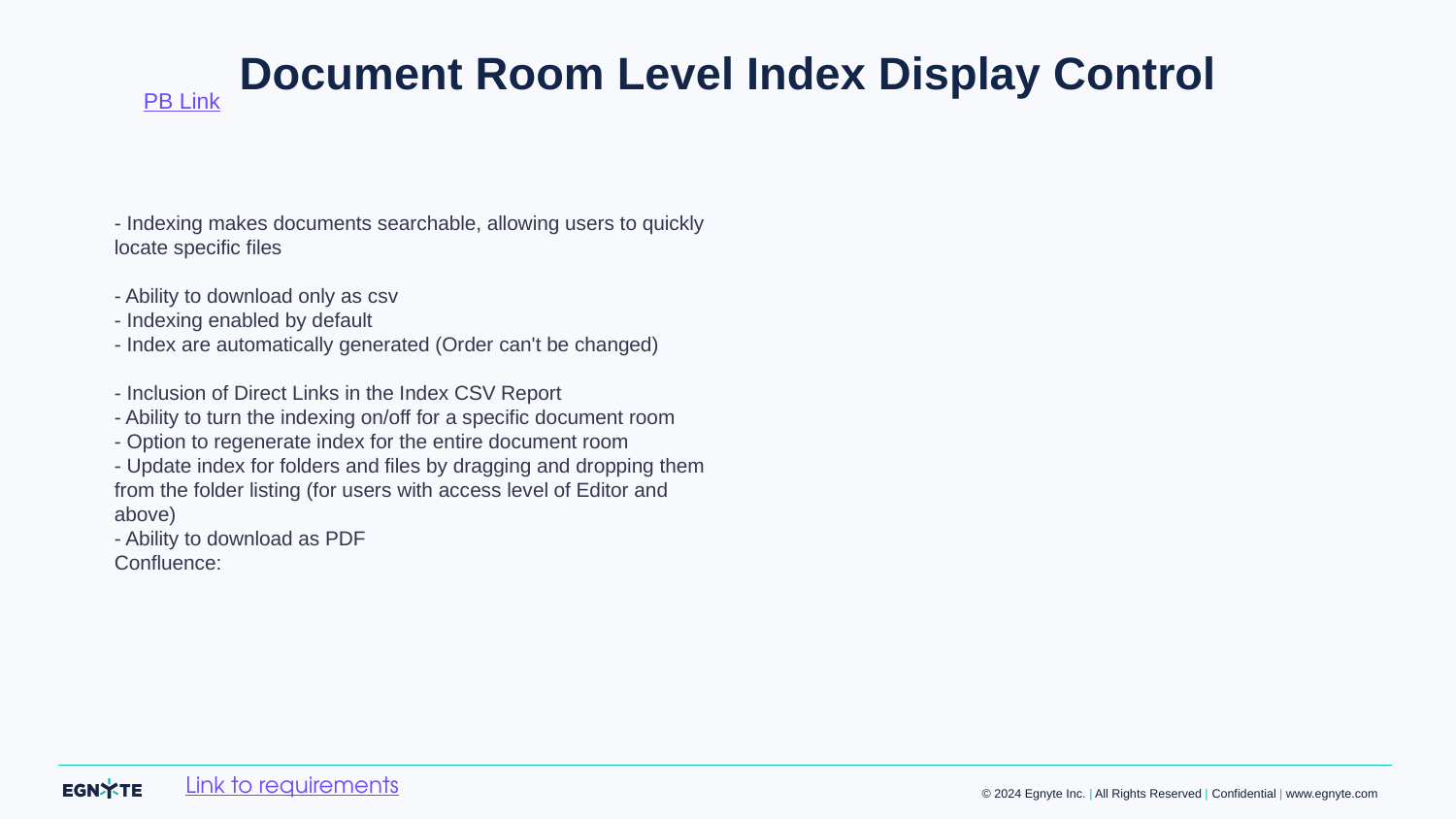

PB Link
# Document Room Level Index Display Control

​
- Indexing makes documents searchable, allowing users to quickly locate specific files​
​
- Ability to download only as csv​
- Indexing enabled by default​
- Index are automatically generated (Order can't be changed)
​
- Inclusion of Direct Links in the Index CSV Report​
- Ability to turn the indexing on/off for a specific document room​
- Option to regenerate index for the entire document room​
- Update index for folders and files by dragging and dropping them from the folder listing (for users with access level of Editor and above)​
- Ability to download as PDF​
Confluence:

Link to requirements